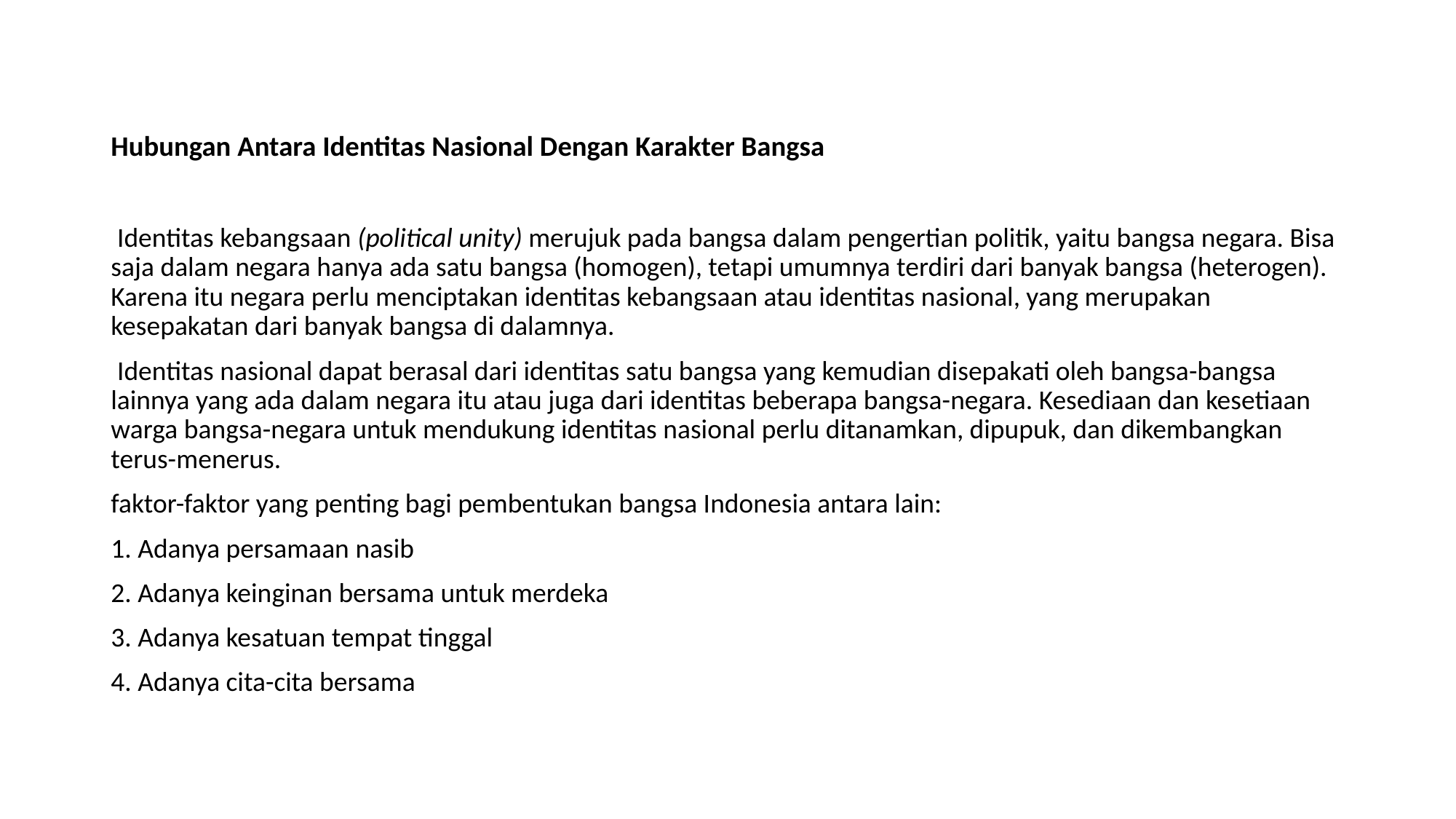

# Hubungan Antara Identitas Nasional Dengan Karakter Bangsa
 Identitas kebangsaan (political unity) merujuk pada bangsa dalam pengertian politik, yaitu bangsa negara. Bisa saja dalam negara hanya ada satu bangsa (homogen), tetapi umumnya terdiri dari banyak bangsa (heterogen). Karena itu negara perlu menciptakan identitas kebangsaan atau identitas nasional, yang merupakan kesepakatan dari banyak bangsa di dalamnya.
 Identitas nasional dapat berasal dari identitas satu bangsa yang kemudian disepakati oleh bangsa-bangsa lainnya yang ada dalam negara itu atau juga dari identitas beberapa bangsa-negara. Kesediaan dan kesetiaan warga bangsa-negara untuk mendukung identitas nasional perlu ditanamkan, dipupuk, dan dikembangkan terus-menerus.
faktor-faktor yang penting bagi pembentukan bangsa Indonesia antara lain:
1. Adanya persamaan nasib
2. Adanya keinginan bersama untuk merdeka
3. Adanya kesatuan tempat tinggal
4. Adanya cita-cita bersama